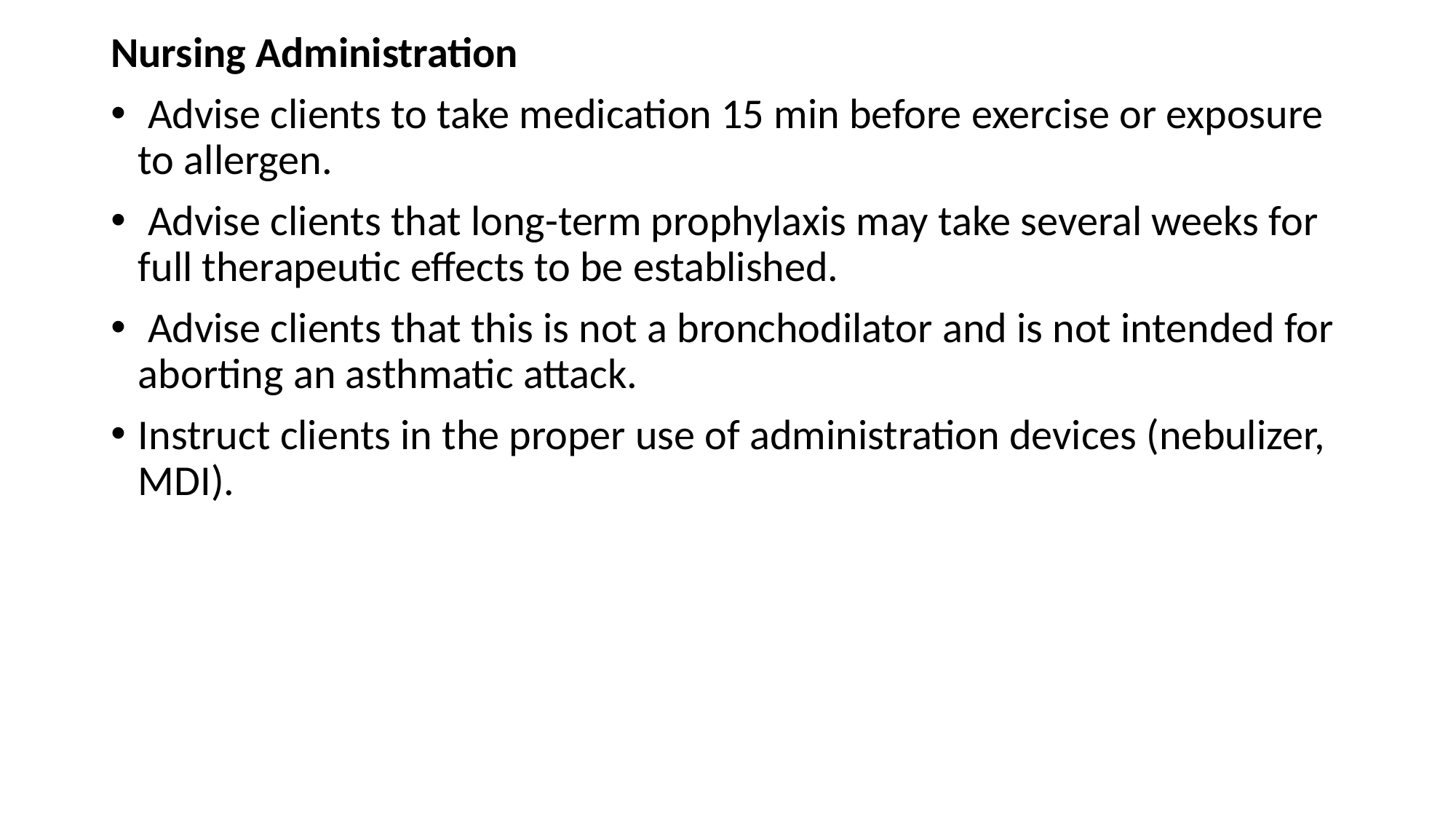

Nursing Administration
 Advise clients to take medication 15 min before exercise or exposure to allergen.
 Advise clients that long-term prophylaxis may take several weeks for full therapeutic effects to be established.
 Advise clients that this is not a bronchodilator and is not intended for aborting an asthmatic attack.
Instruct clients in the proper use of administration devices (nebulizer, MDI).